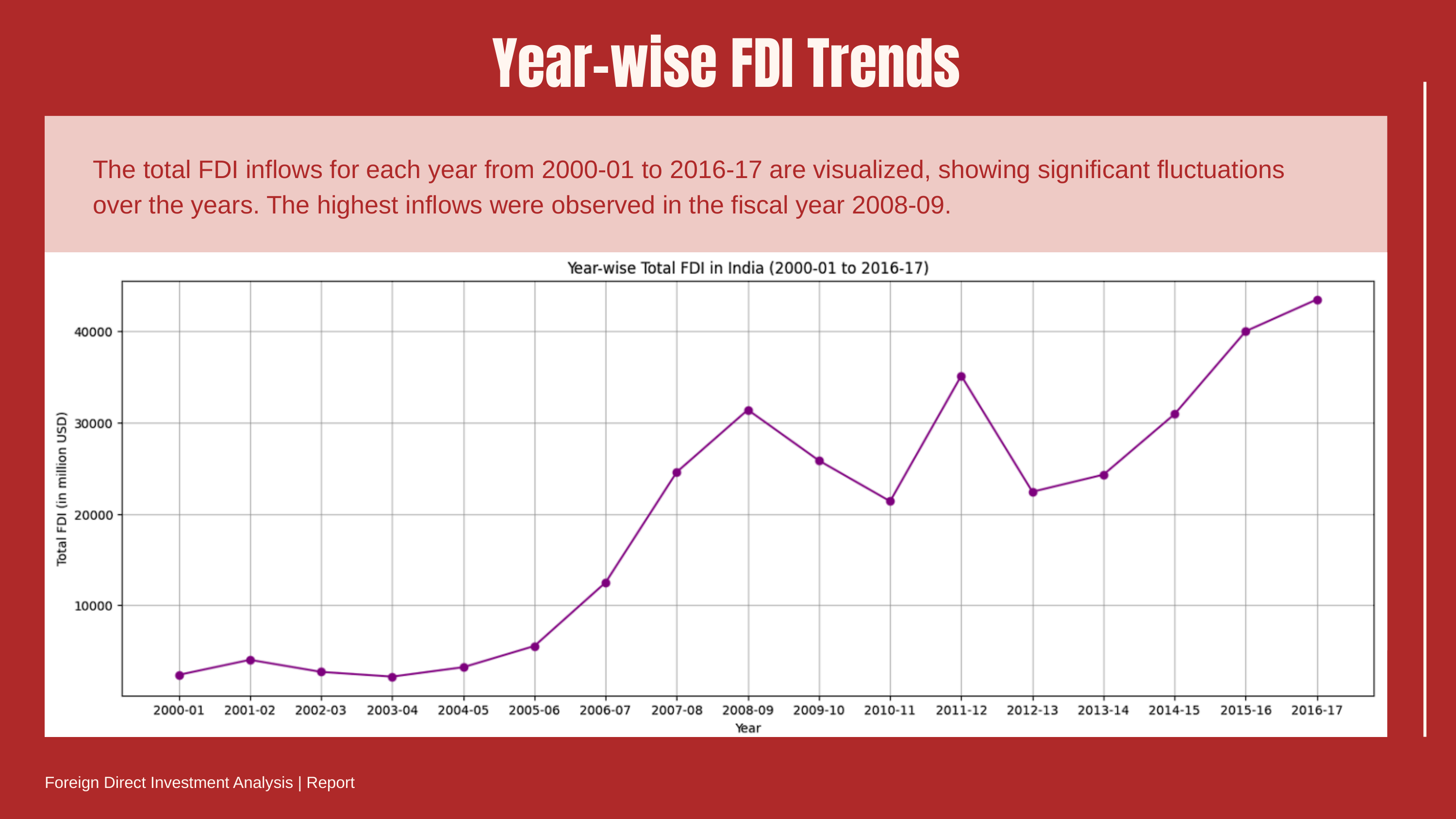

Year-wise FDI Trends

The total FDI inflows for each year from 2000-01 to 2016-17 are visualized, showing significant fluctuations over the years. The highest inflows were observed in the fiscal year 2008-09.

Lorem ipsum dolor sit amet, consectetur adipiscing elit. Vivamus sed vestibulum nunc, eget aliquam felis. Sed nunc purus, accumsan sit amet dictum in, ornare in dui. Ut imperdiet ante eros, sed porta ex eleifend ac.
Foreign Direct Investment Analysis | Report